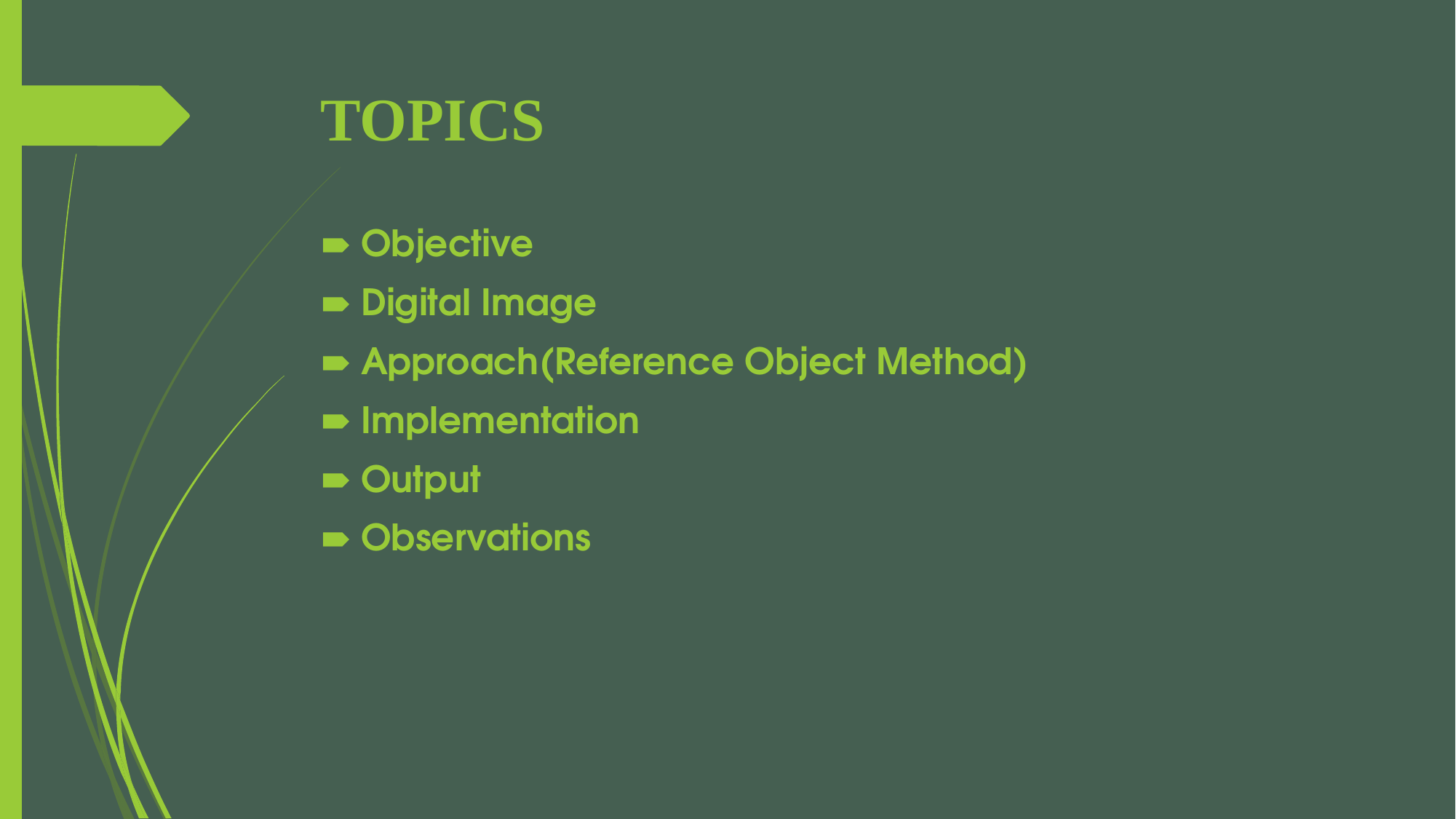

# TOPICS
Objective
Digital Image
Approach(Reference Object Method)
Implementation
Output
Observations